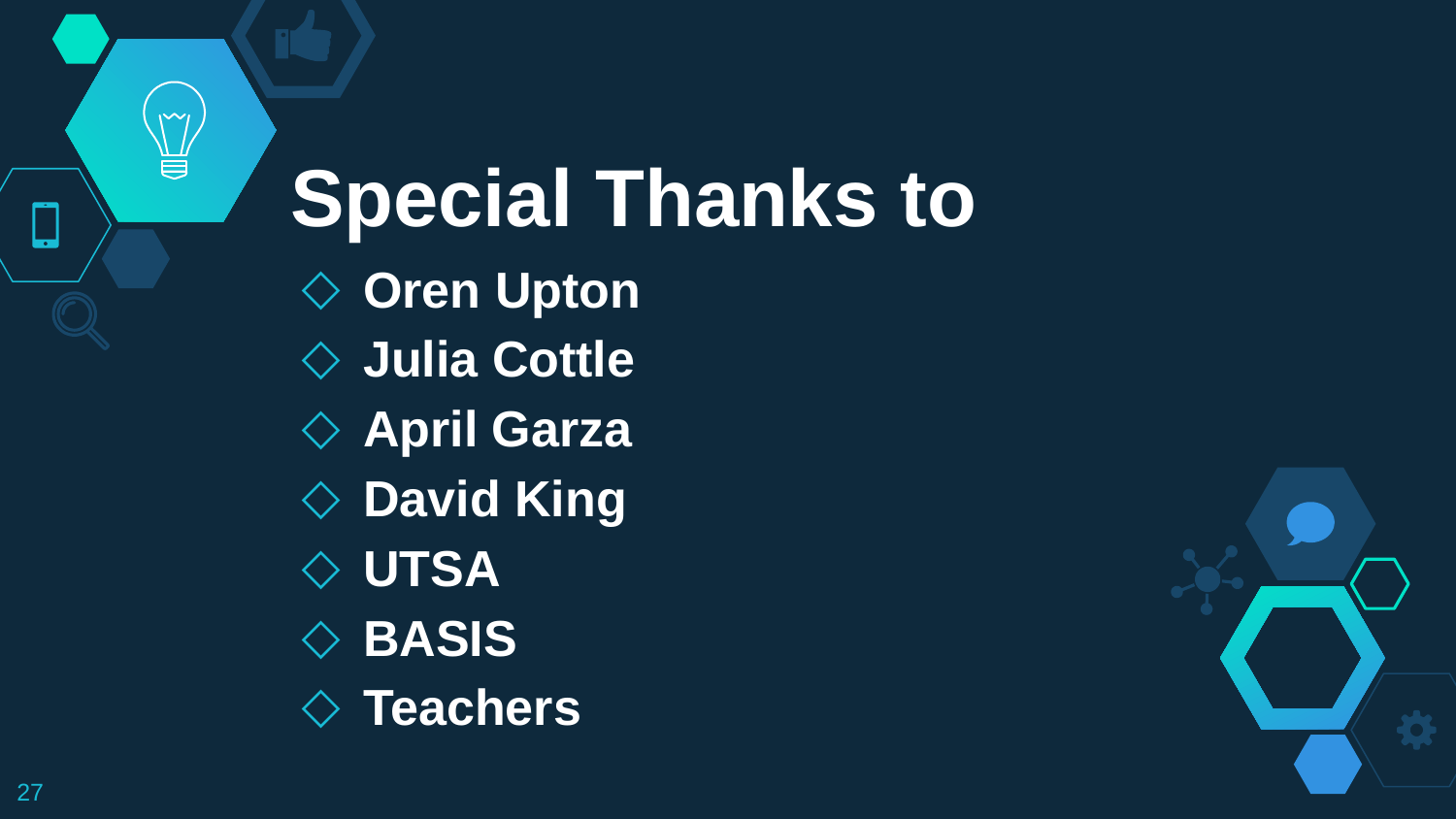

# Special Thanks to
Oren Upton
Julia Cottle
April Garza
David King
UTSA
BASIS
Teachers
27